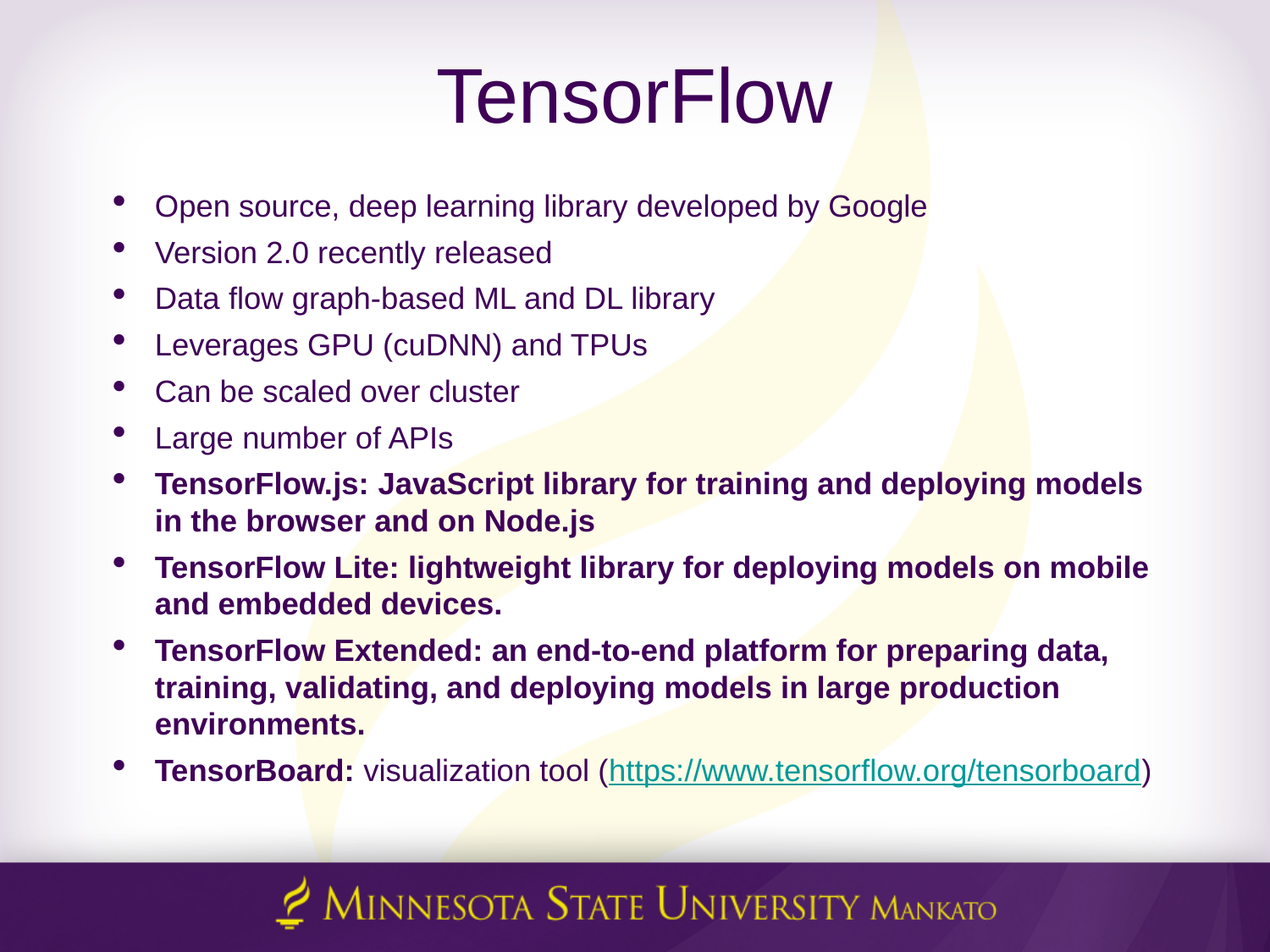

# TensorFlow
Open source, deep learning library developed by Google
Version 2.0 recently released
Data flow graph-based ML and DL library
Leverages GPU (cuDNN) and TPUs
Can be scaled over cluster
Large number of APIs
TensorFlow.js: JavaScript library for training and deploying models in the browser and on Node.js
TensorFlow Lite: lightweight library for deploying models on mobile and embedded devices.
TensorFlow Extended: an end-to-end platform for preparing data, training, validating, and deploying models in large production environments.
TensorBoard: visualization tool (https://www.tensorflow.org/tensorboard)